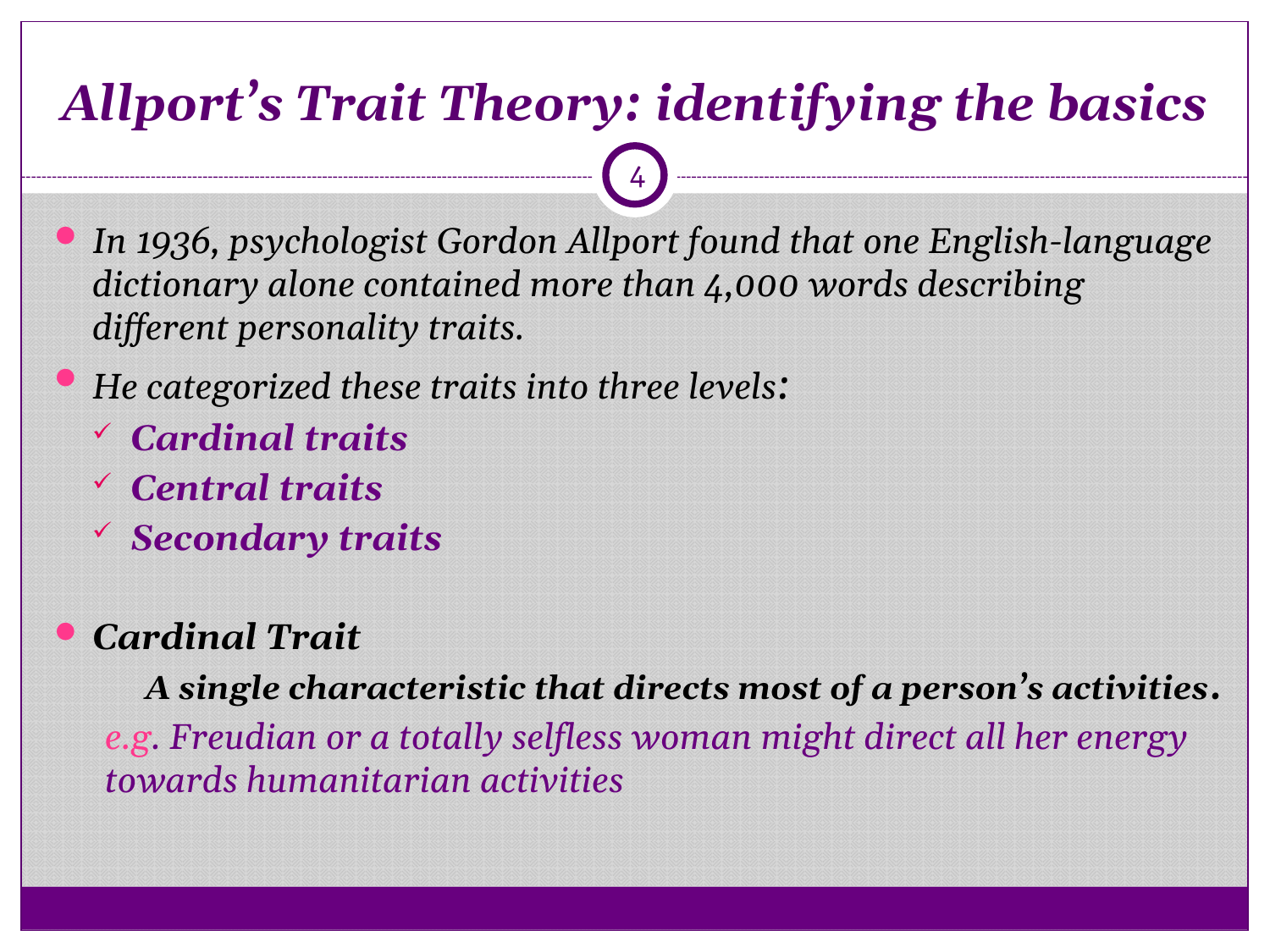

# Allport’s Trait Theory: identifying the basics
4
In 1936, psychologist Gordon Allport found that one English-language dictionary alone contained more than 4,000 words describing different personality traits.
He categorized these traits into three levels:
Cardinal traits
Central traits
Secondary traits

Cardinal Trait
          A single characteristic that directs most of a person’s activities.
e.g. Freudian or a totally selfless woman might direct all her energy towards humanitarian activities